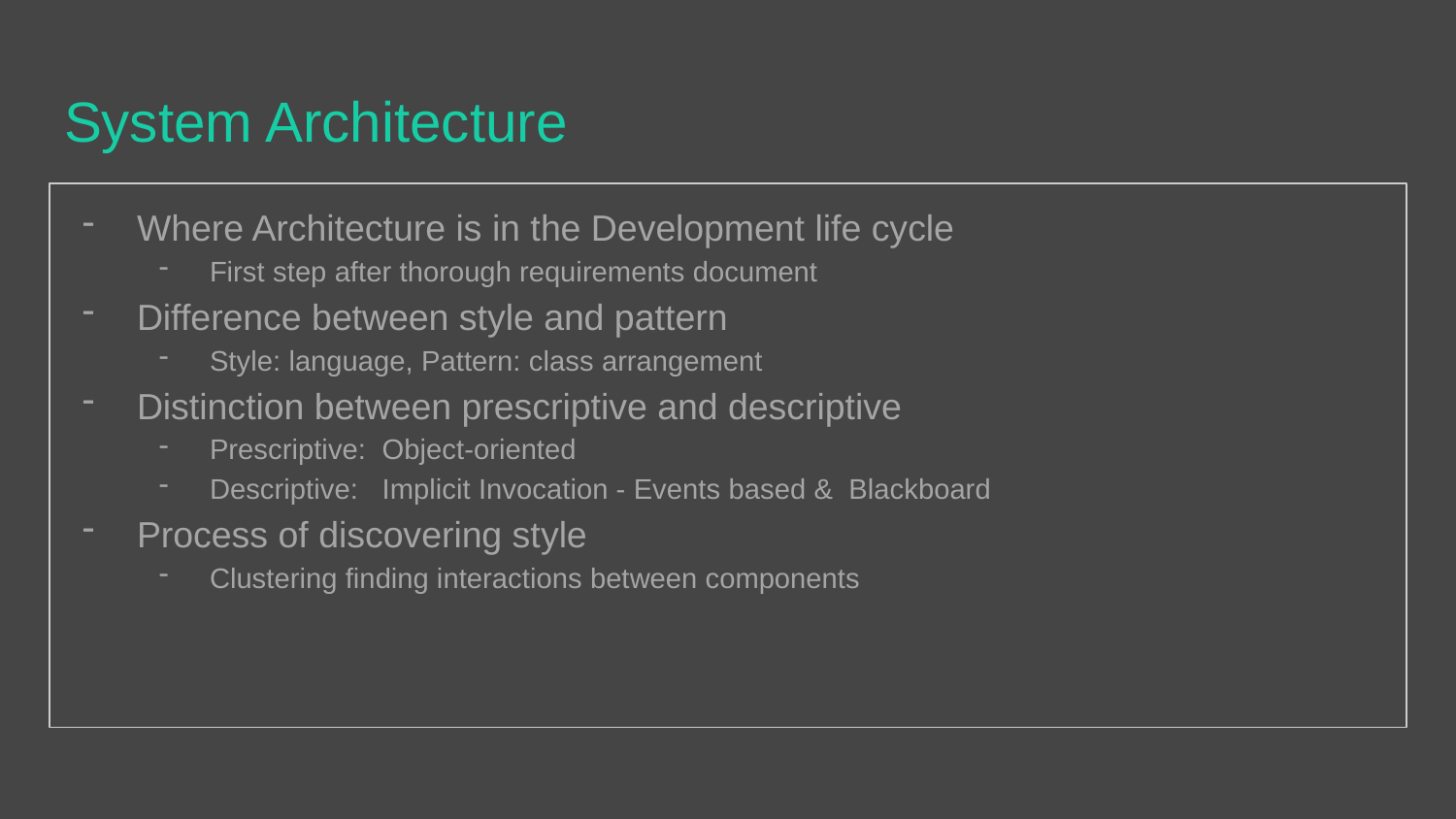

# System Architecture
Where Architecture is in the Development life cycle
First step after thorough requirements document
Difference between style and pattern
Style: language, Pattern: class arrangement
Distinction between prescriptive and descriptive
Prescriptive:  Object-oriented
Descriptive:   Implicit Invocation - Events based &  Blackboard
Process of discovering style
Clustering finding interactions between components